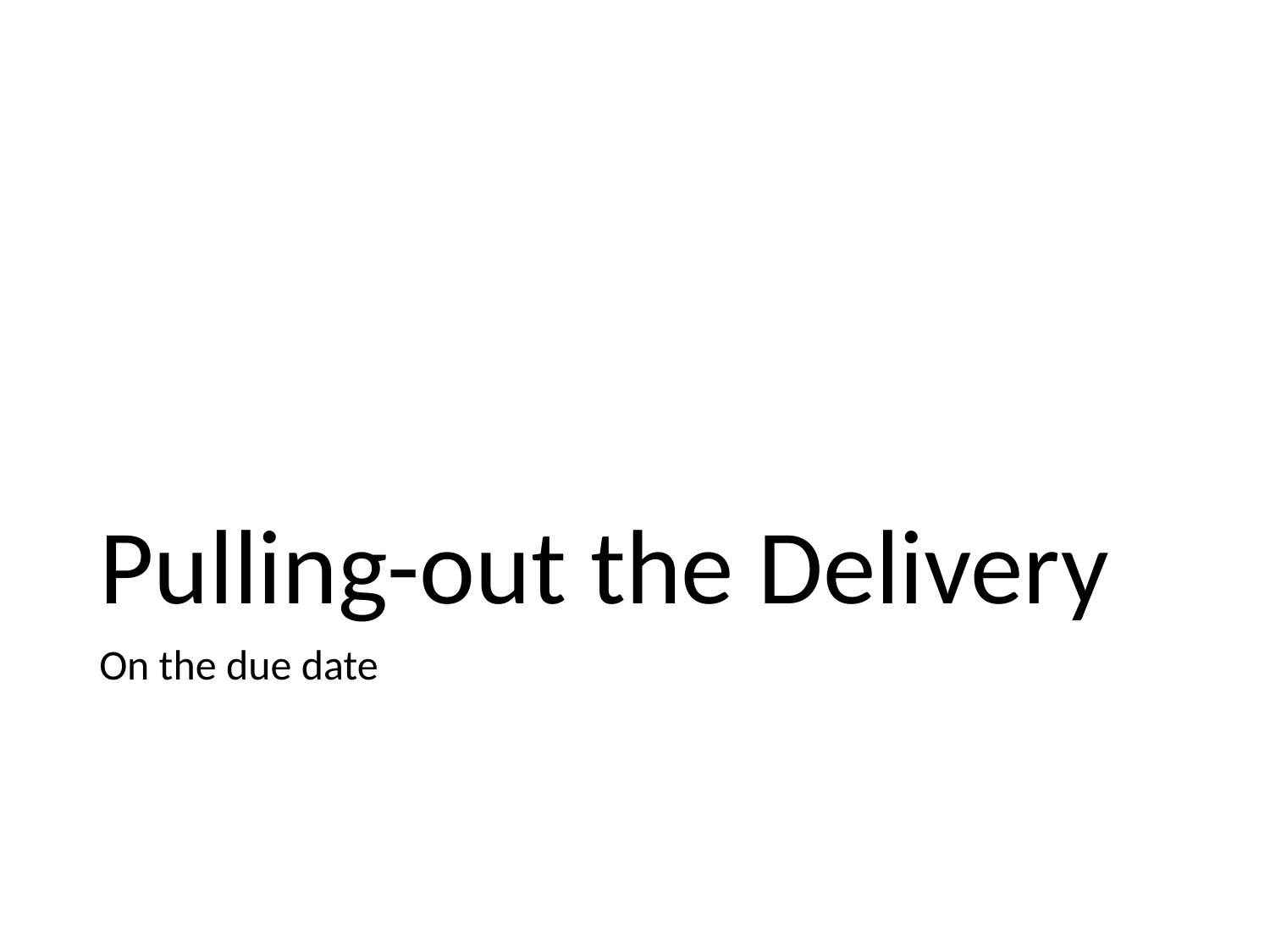

# Pulling-out the Delivery
On the due date